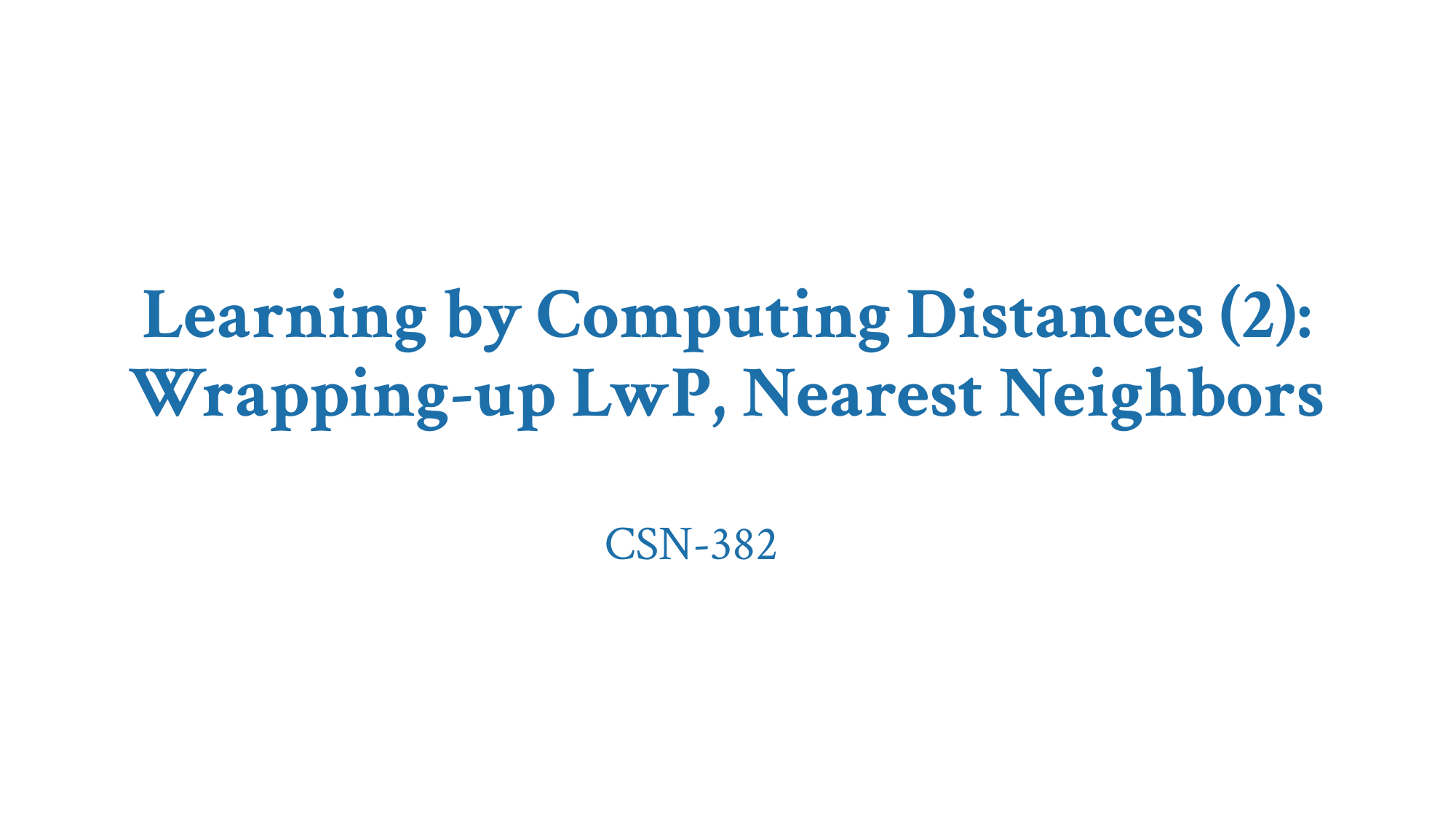

# Learning by Computing Distances (2): Wrapping-up LwP, Nearest Neighbors
CSN-382